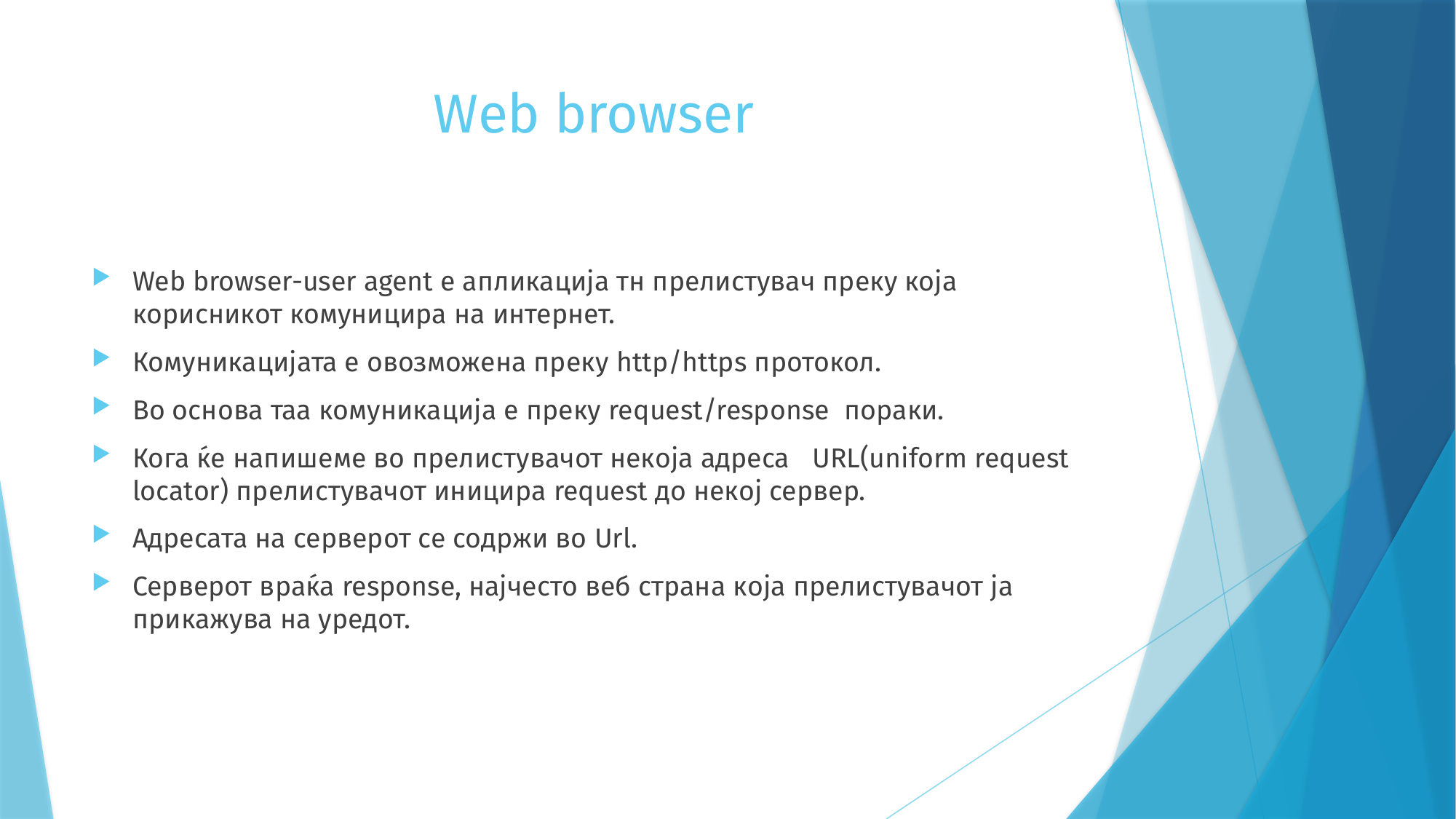

# Web browser
Web browser-user agent е апликација тн прелистувач преку која корисникот комуницира на интернет.
Комуникацијата е овозможена преку http/https протокол.
Во основа таа комуникација е преку request/response  пораки.
Кога ќе напишеме во прелистувачот некоја адреса   URL(uniform request locator) прелистувачот иницира request до некој сервер.
Адресата на серверот се содржи во Url.
Серверот враќа response, најчесто веб страна која прелистувачот ја прикажува на уредот.